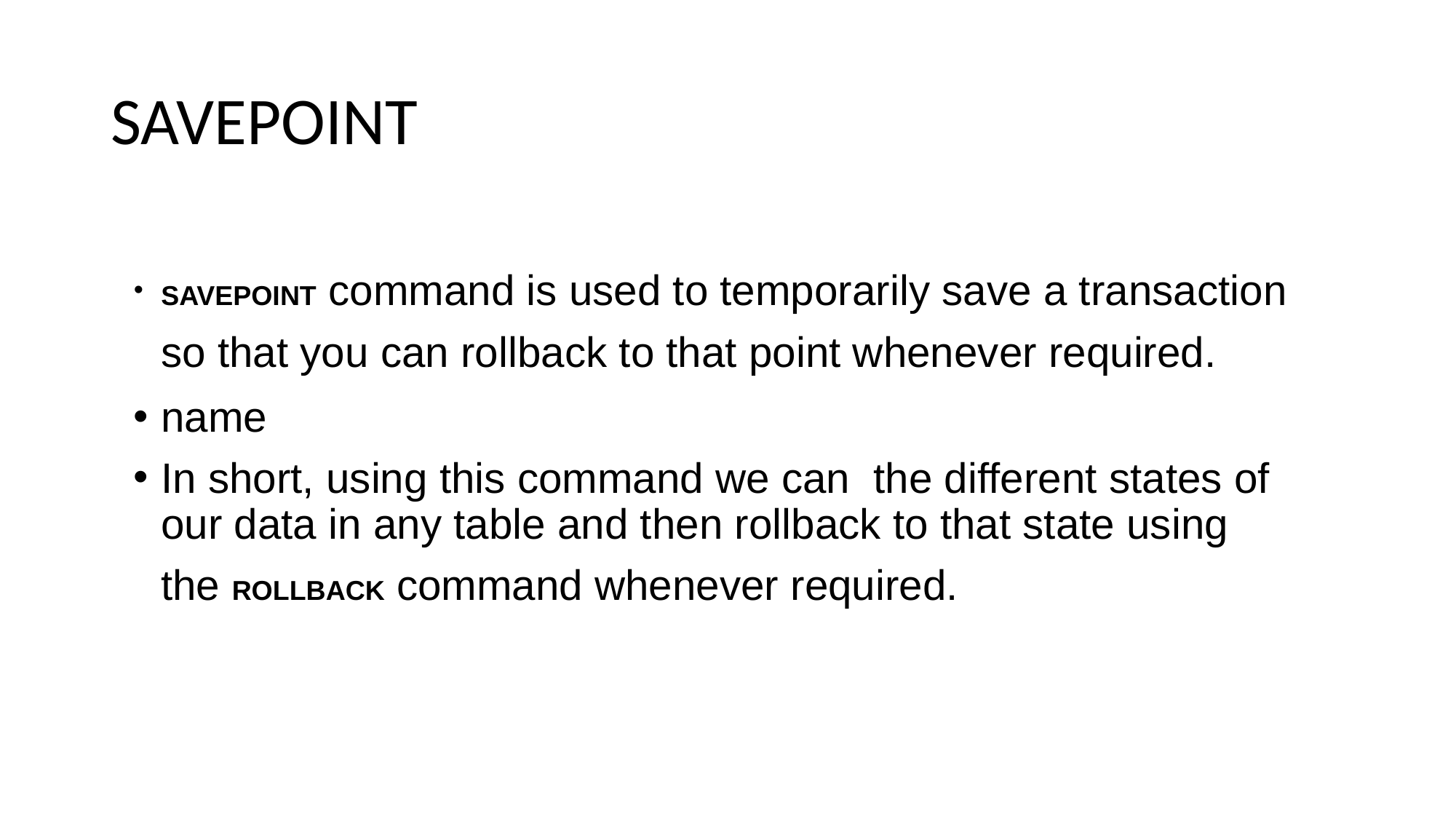

# SAVEPOINT
SAVEPOINT command is used to temporarily save a transaction so that you can rollback to that point whenever required.
name
In short, using this command we can  the different states of our data in any table and then rollback to that state using the ROLLBACK command whenever required.